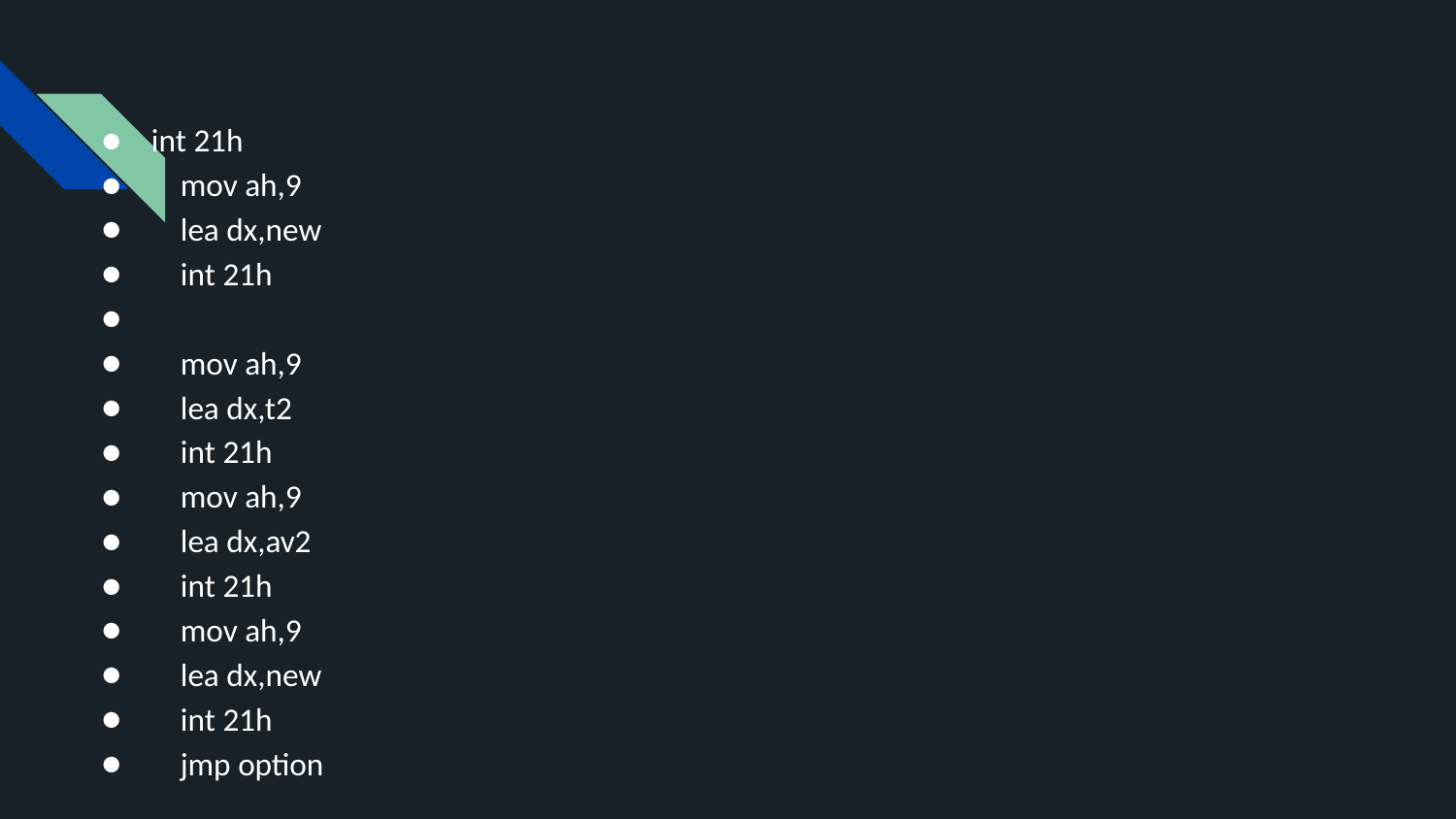

#
int 21h
    mov ah,9
    lea dx,new
    int 21h

    mov ah,9
    lea dx,t2
    int 21h
    mov ah,9
    lea dx,av2
    int 21h
    mov ah,9
    lea dx,new
    int 21h
    jmp option